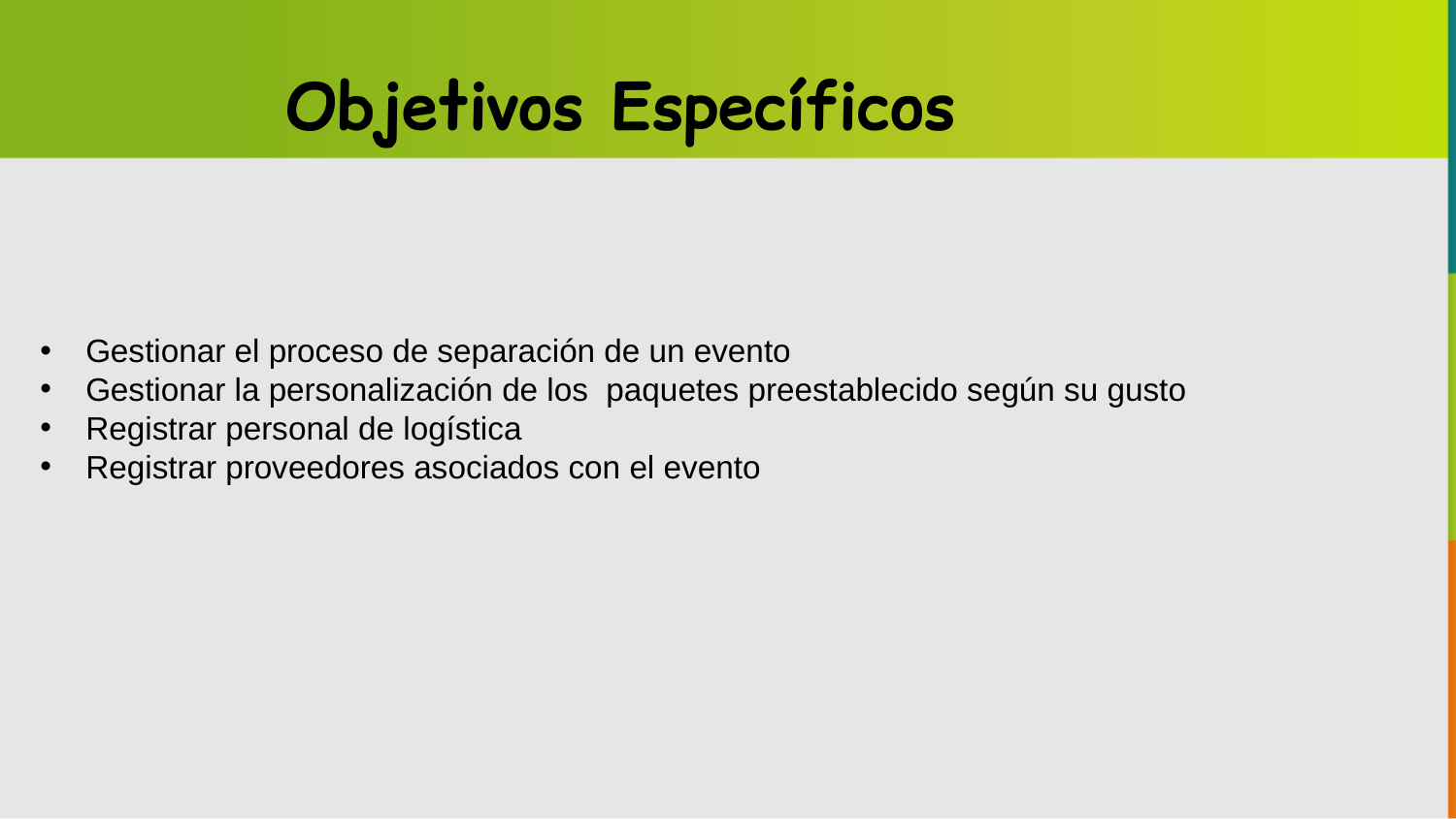

Objetivos Específicos
Gestionar el proceso de separación de un evento
Gestionar la personalización de los  paquetes preestablecido según su gusto
Registrar personal de logística
Registrar proveedores asociados con el evento